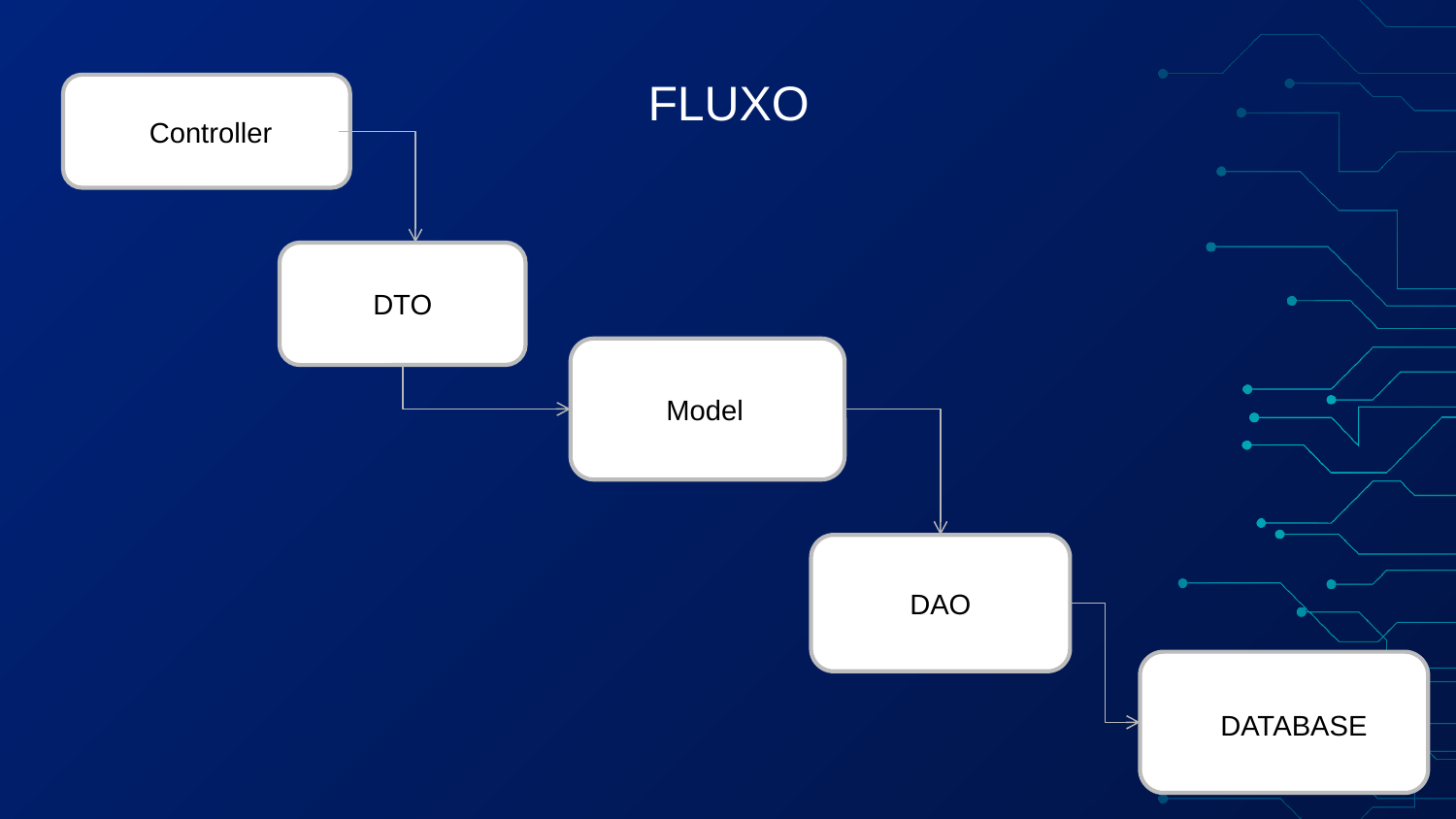

# FLUXO

Controller

DTO

Model

DAO

DATABASE